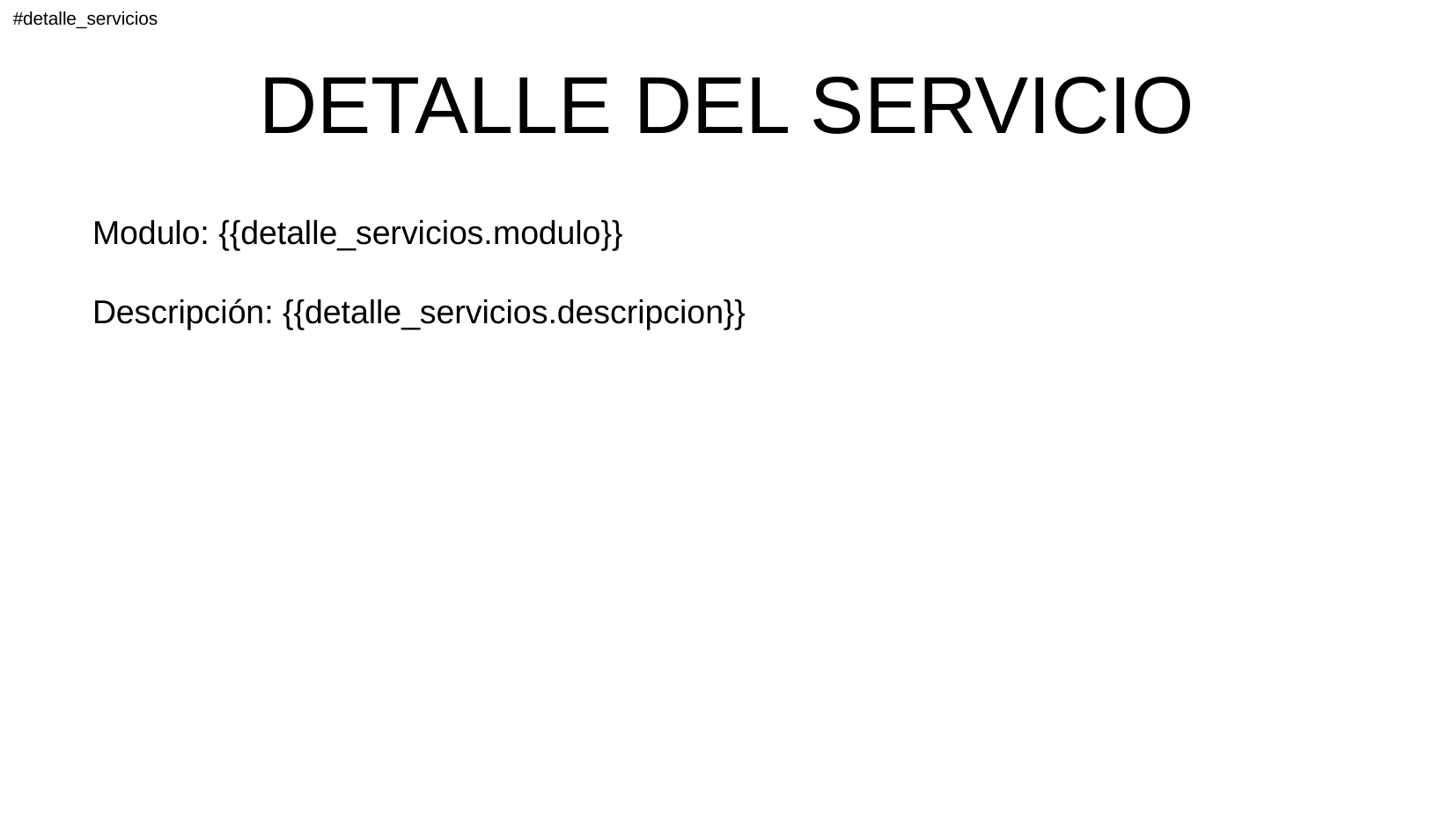

#detalle_servicios
# DETALLE DEL SERVICIO
Modulo: {{detalle_servicios.modulo}}

Descripción: {{detalle_servicios.descripcion}}